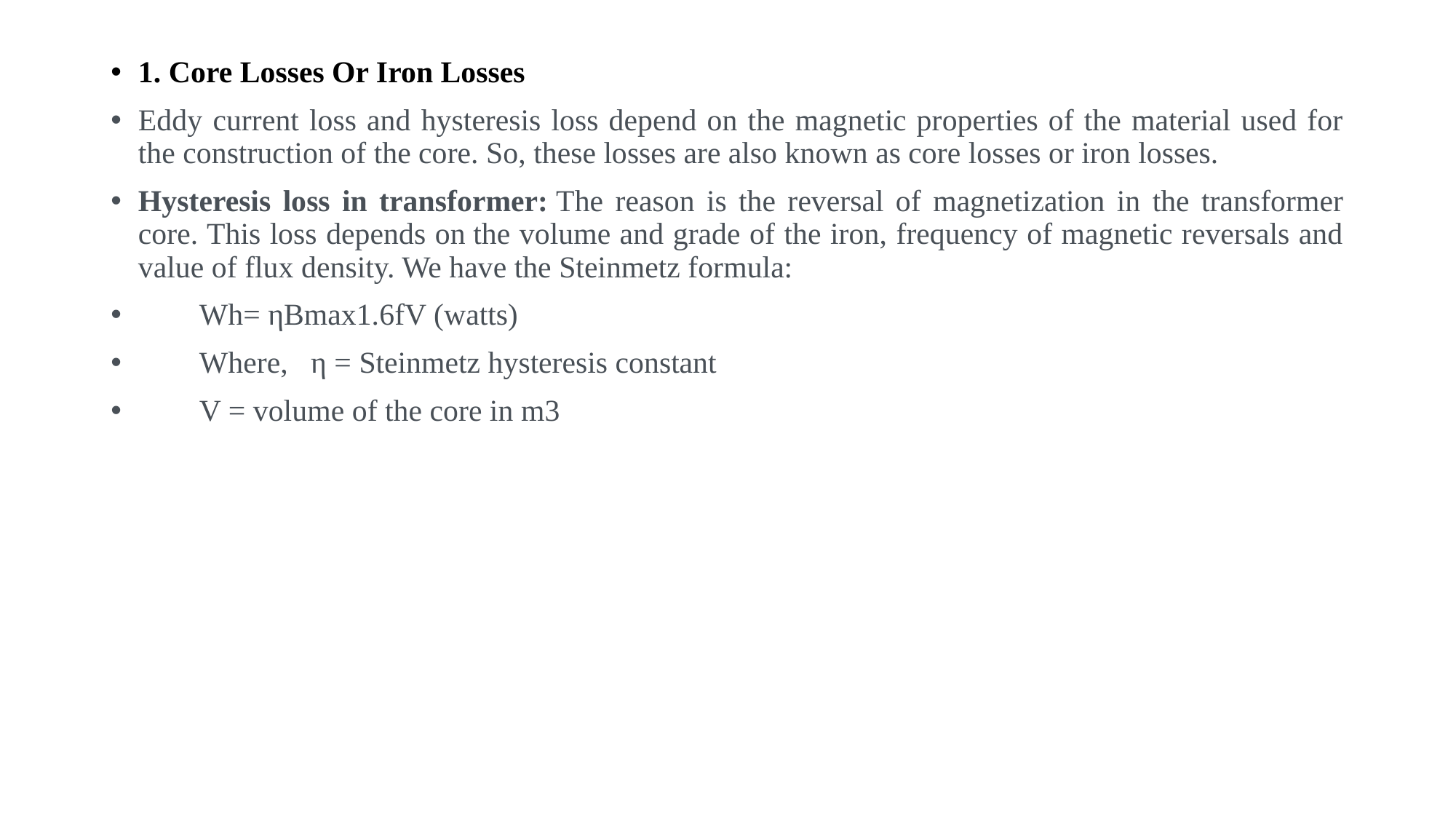

1. Core Losses Or Iron Losses
Eddy current loss and hysteresis loss depend on the magnetic properties of the material used for the construction of the core. So, these losses are also known as core losses or iron losses.
Hysteresis loss in transformer: The reason is the reversal of magnetization in the transformer core. This loss depends on the volume and grade of the iron, frequency of magnetic reversals and value of flux density. We have the Steinmetz formula:
        Wh= ηBmax1.6fV (watts)
        Where,   η = Steinmetz hysteresis constant
        V = volume of the core in m3